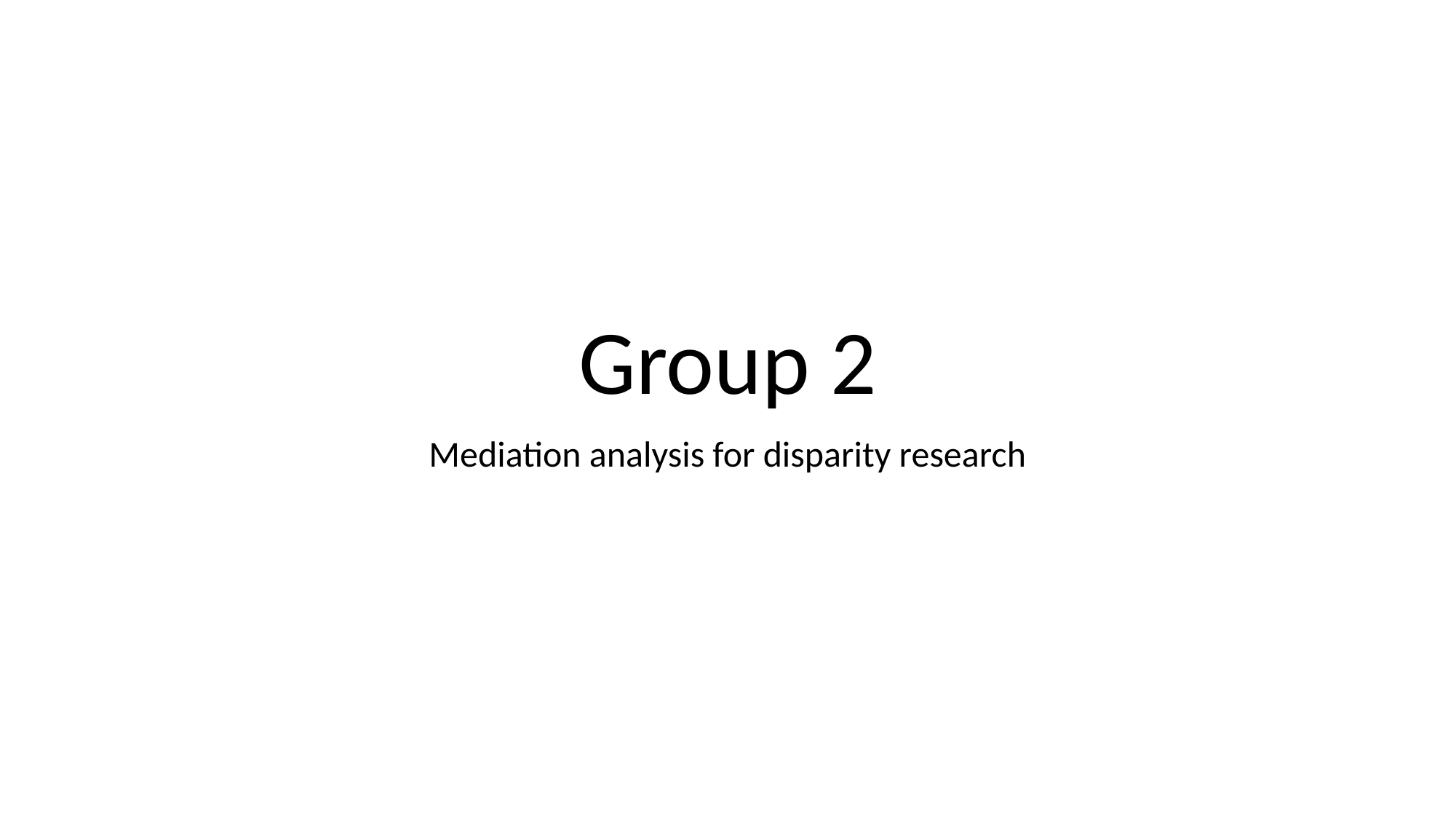

# Group 2
Mediation analysis for disparity research